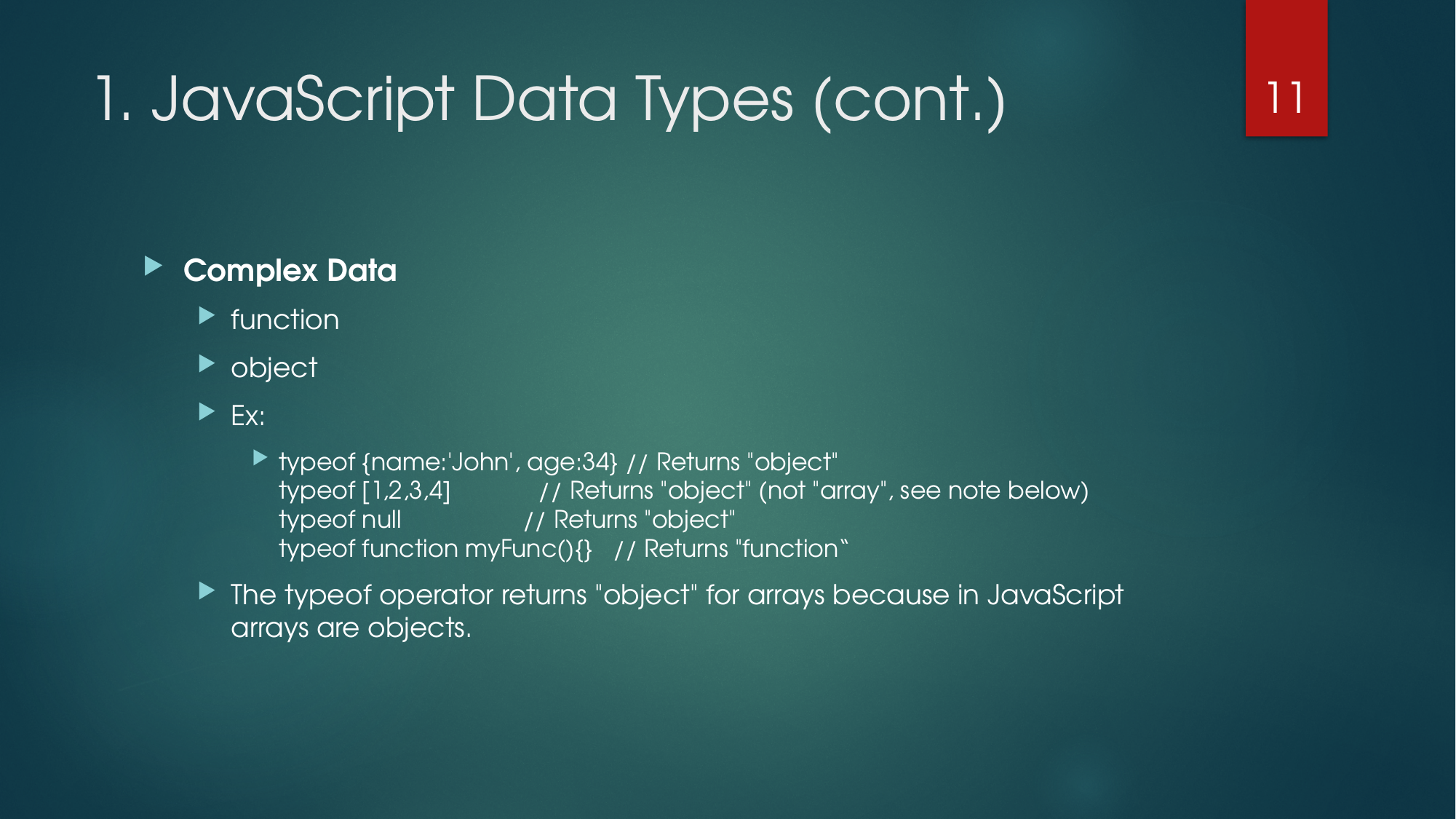

11
# 1. JavaScript Data Types (cont.)
Complex Data
function
object
Ex:
typeof {name:'John', age:34} // Returns "object"
typeof [1,2,3,4]             // Returns "object" (not "array", see note below)
typeof null                  // Returns "object"
typeof function myFunc(){}   // Returns "function“
The typeof operator returns "object" for arrays because in JavaScript arrays are objects.